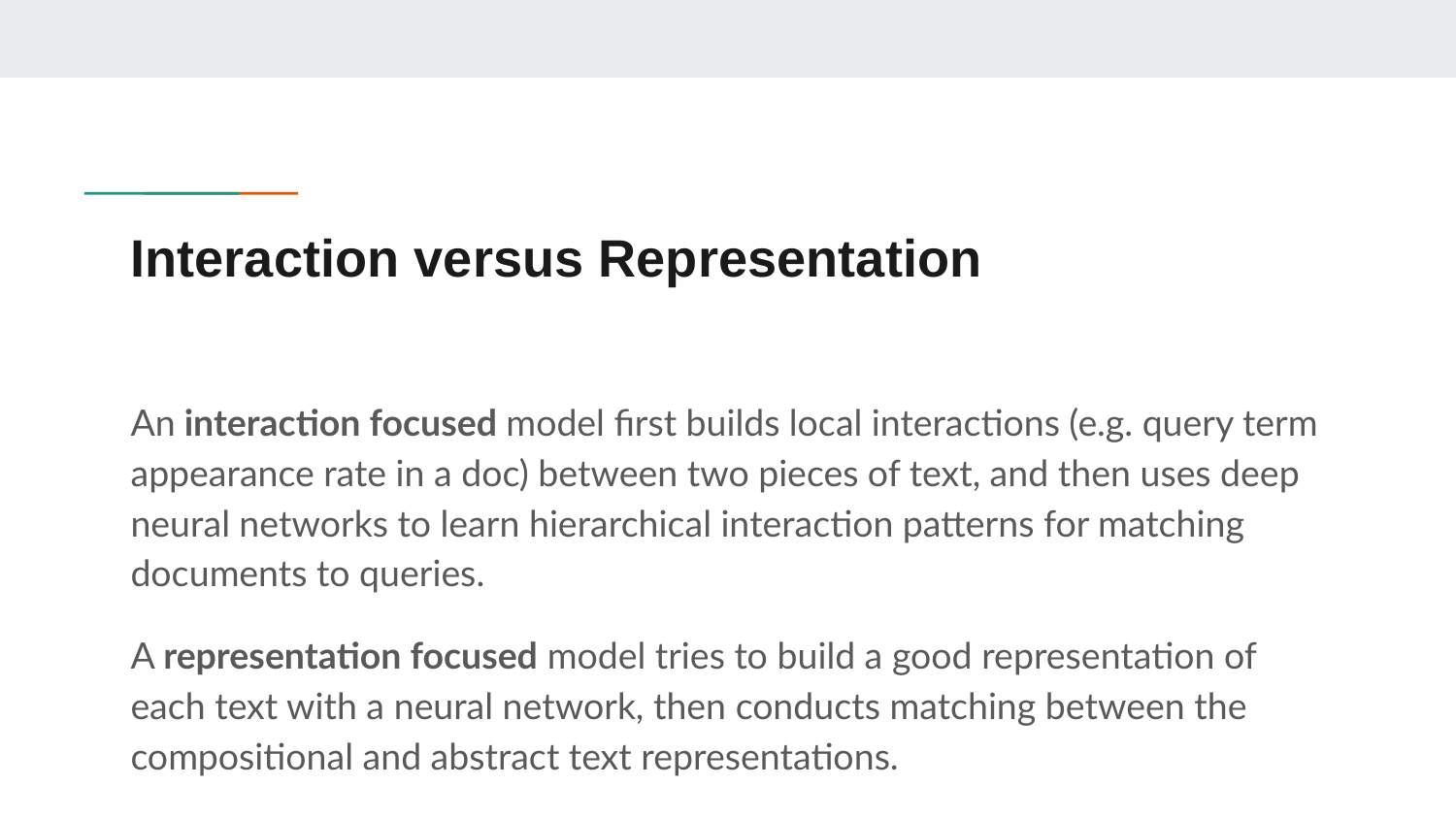

# Interaction versus Representation
An interaction focused model first builds local interactions (e.g. query term appearance rate in a doc) between two pieces of text, and then uses deep neural networks to learn hierarchical interaction patterns for matching documents to queries.
A representation focused model tries to build a good representation of each text with a neural network, then conducts matching between the compositional and abstract text representations.